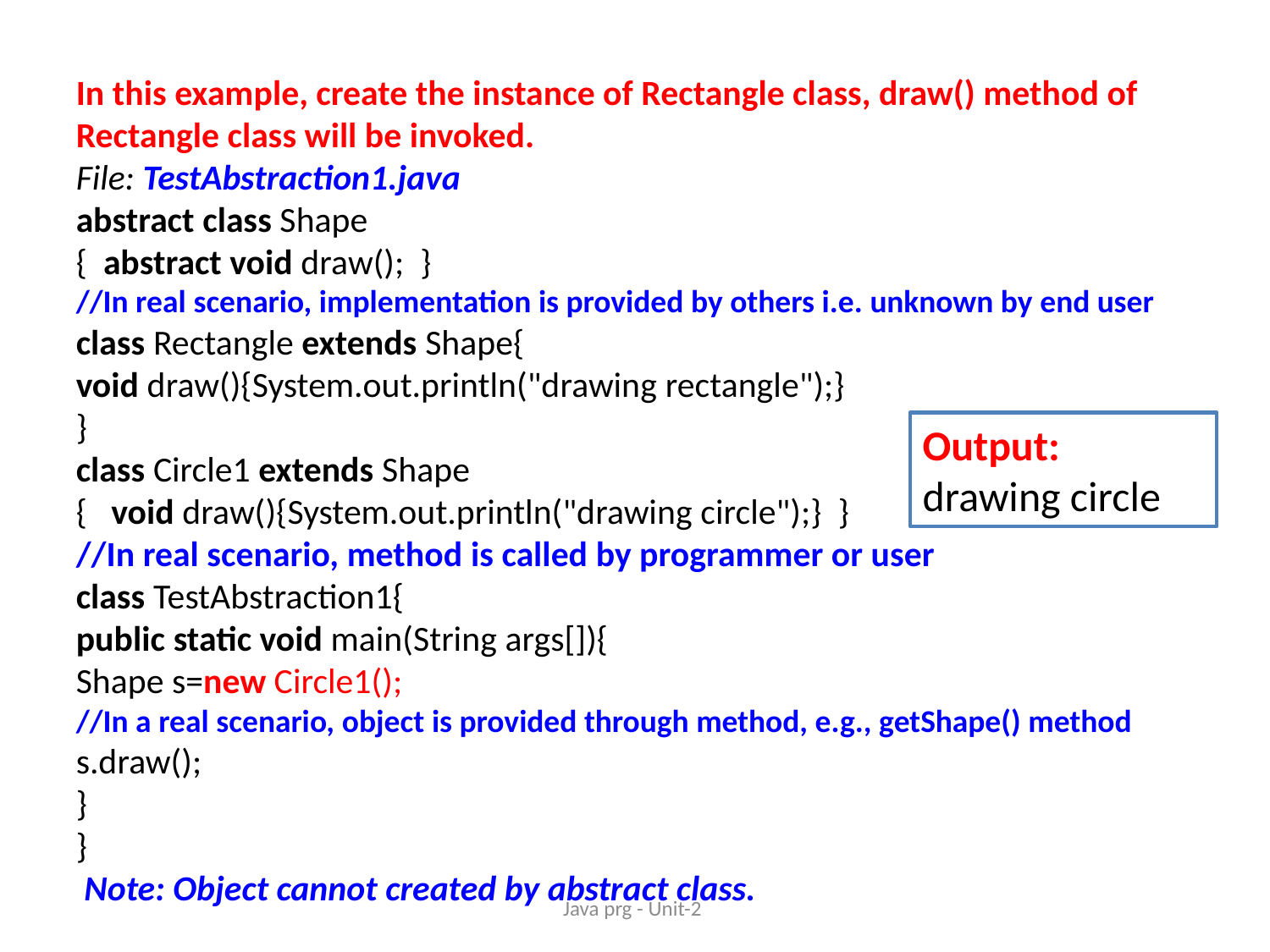

In this example, create the instance of Rectangle class, draw() method of Rectangle class will be invoked.
File: TestAbstraction1.java
abstract class Shape
{  abstract void draw();  }
//In real scenario, implementation is provided by others i.e. unknown by end user
class Rectangle extends Shape{
void draw(){System.out.println("drawing rectangle");}
}
class Circle1 extends Shape
{   void draw(){System.out.println("drawing circle");}  }
//In real scenario, method is called by programmer or user
class TestAbstraction1{
public static void main(String args[]){
Shape s=new Circle1();
//In a real scenario, object is provided through method, e.g., getShape() method
s.draw();
}
}
 Note: Object cannot created by abstract class.

Output:
drawing circle
Java prg - Unit-2